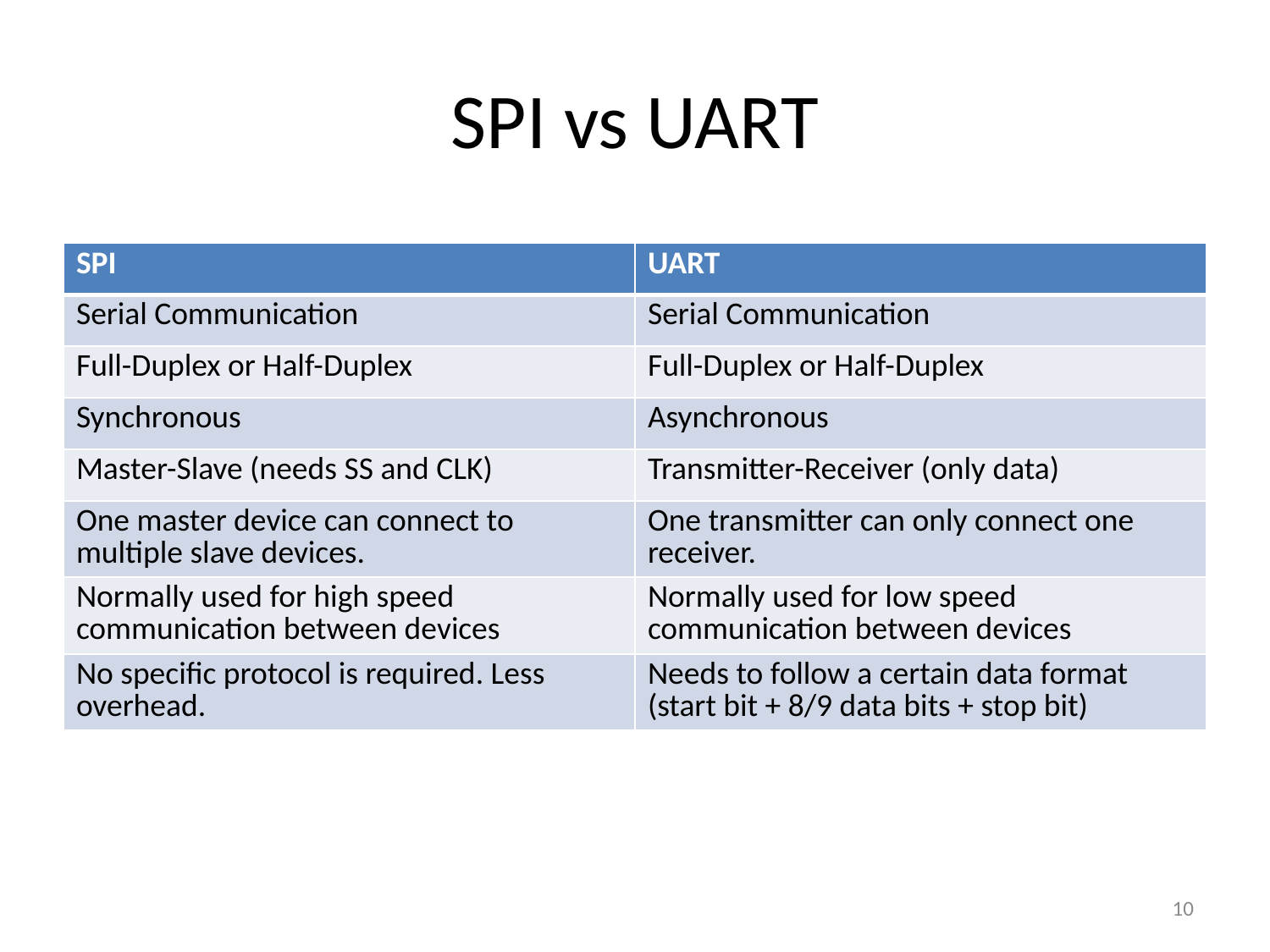

# SPI vs UART
| SPI | UART |
| --- | --- |
| Serial Communication | Serial Communication |
| Full-Duplex or Half-Duplex | Full-Duplex or Half-Duplex |
| Synchronous | Asynchronous |
| Master-Slave (needs SS and CLK) | Transmitter-Receiver (only data) |
| One master device can connect to multiple slave devices. | One transmitter can only connect one receiver. |
| Normally used for high speed communication between devices | Normally used for low speed communication between devices |
| No specific protocol is required. Less overhead. | Needs to follow a certain data format (start bit + 8/9 data bits + stop bit) |
10